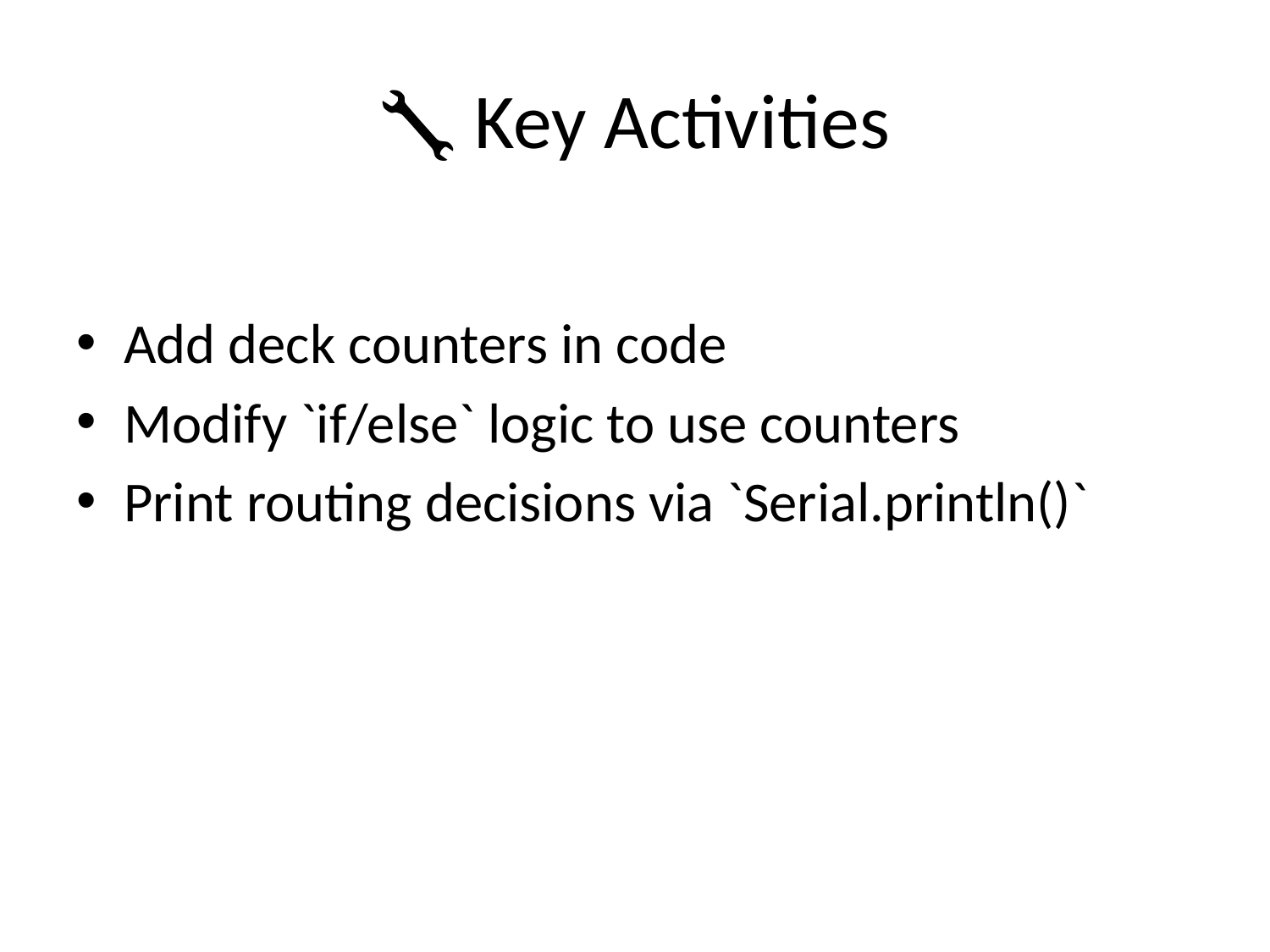

# 🔧 Key Activities

Add deck counters in code
Modify `if/else` logic to use counters
Print routing decisions via `Serial.println()`